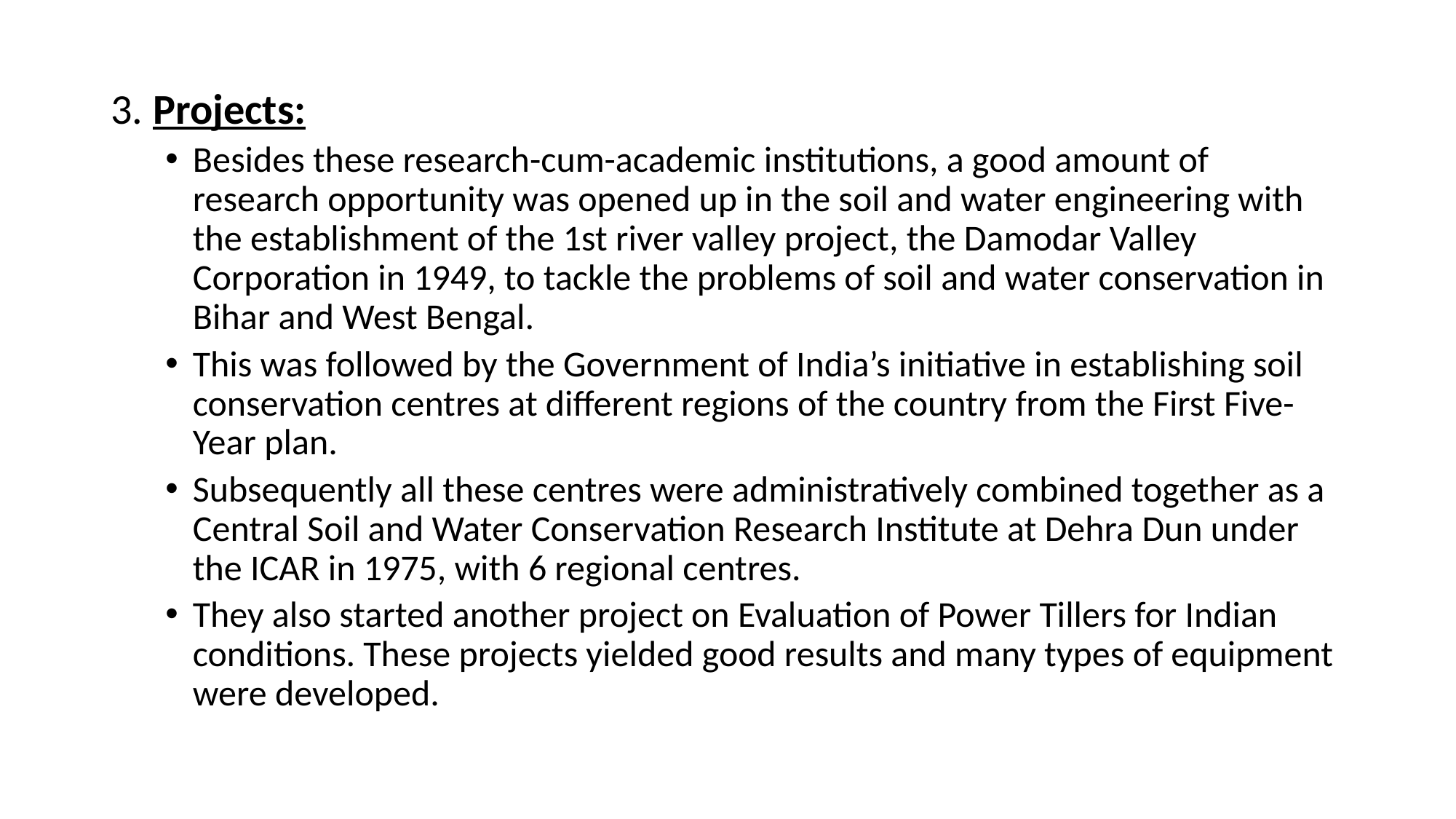

3. Projects:
Besides these research-cum-academic institutions, a good amount of research opportunity was opened up in the soil and water engineering with the establishment of the 1st river valley project, the Damodar Valley Corporation in 1949, to tackle the problems of soil and water conservation in Bihar and West Bengal.
This was followed by the Government of India’s initiative in establishing soil conservation centres at different regions of the country from the First Five-Year plan.
Subsequently all these centres were administratively combined together as a Central Soil and Water Conservation Research Institute at Dehra Dun under the ICAR in 1975, with 6 regional centres.
They also started another project on Evaluation of Power Tillers for Indian conditions. These projects yielded good results and many types of equipment were developed.